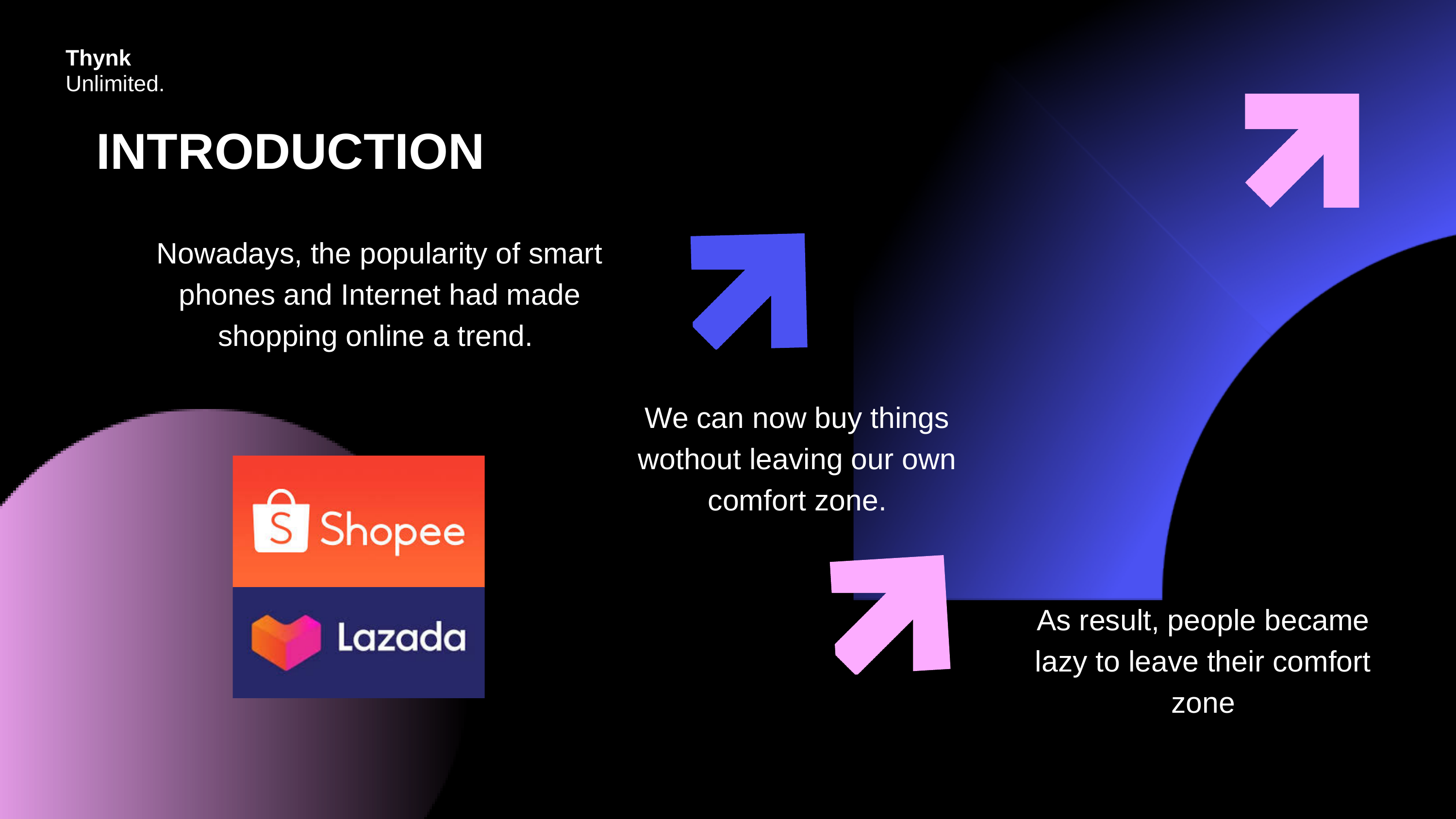

Thynk
Unlimited.

INTRODUCTION
Nowadays, the popularity of smart phones and Internet had made shopping online a trend.

We can now buy things wothout leaving our own comfort zone.

As result, people became lazy to leave their comfort zone